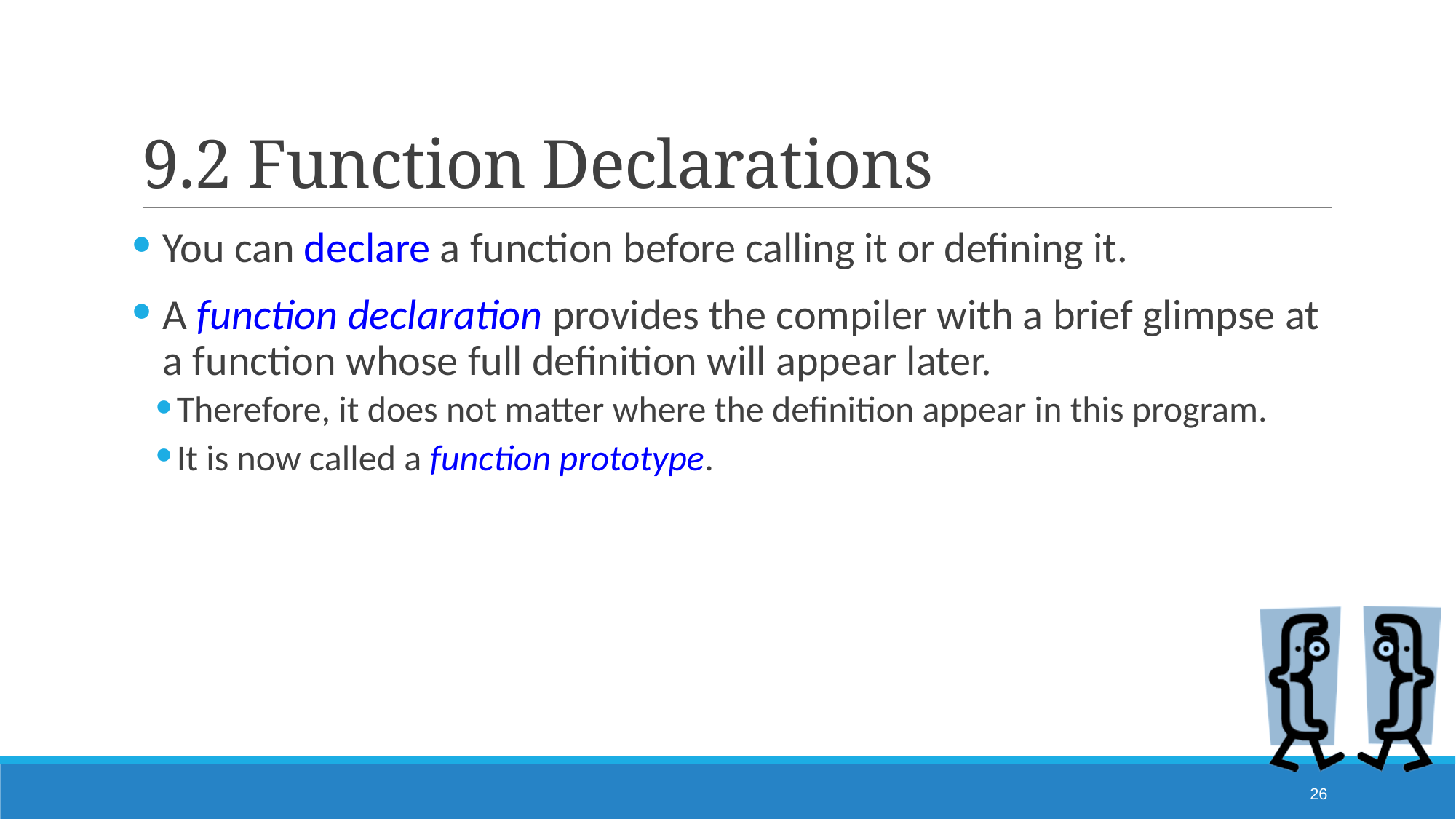

# 9.2 Function Declarations
You can declare a function before calling it or defining it.
A function declaration provides the compiler with a brief glimpse at a function whose full definition will appear later.
Therefore, it does not matter where the definition appear in this program.
It is now called a function prototype.

26